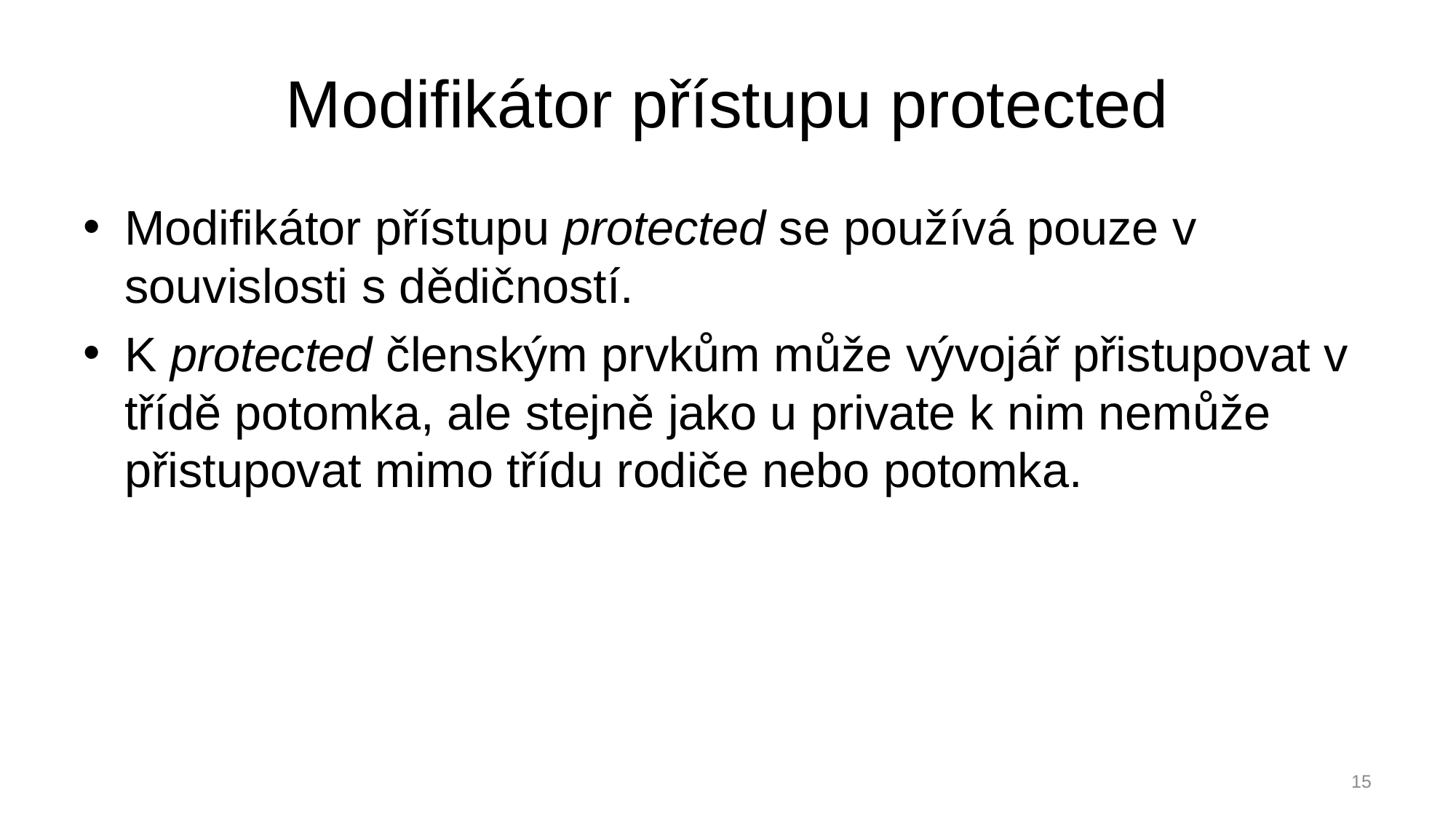

# Modifikátor přístupu protected
Modifikátor přístupu protected se používá pouze v souvislosti s dědičností.
K protected členským prvkům může vývojář přistupovat v třídě potomka, ale stejně jako u private k nim nemůže přistupovat mimo třídu rodiče nebo potomka.
15